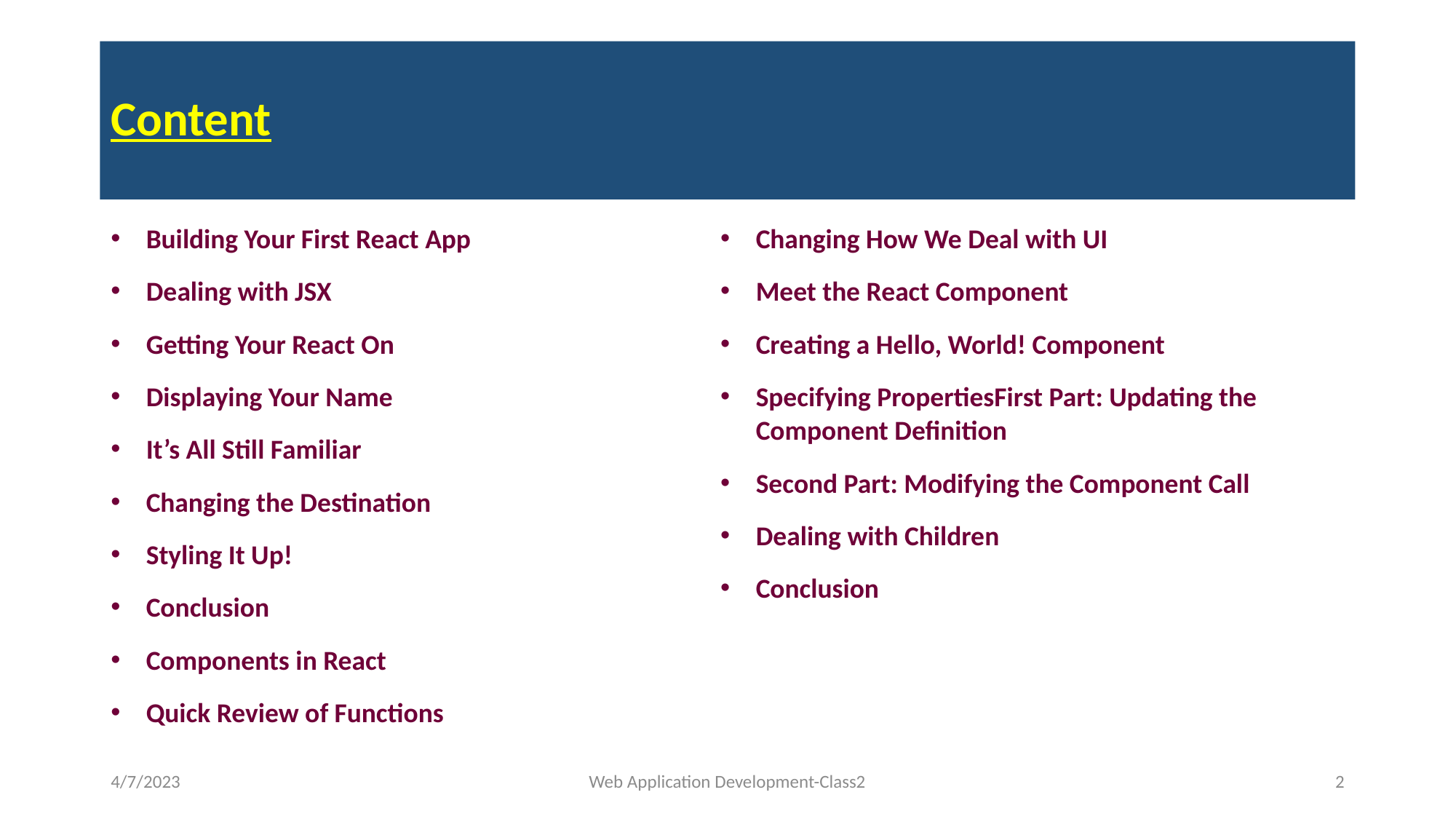

Content
Building Your First React App
Dealing with JSX
Getting Your React On
Displaying Your Name
It’s All Still Familiar
Changing the Destination
Styling It Up!
Conclusion
Components in React
Quick Review of Functions
Changing How We Deal with UI
Meet the React Component
Creating a Hello, World! Component
Specifying PropertiesFirst Part: Updating the Component Definition
Second Part: Modifying the Component Call
Dealing with Children
Conclusion

4/7/2023
Web Application Development-Class2
2